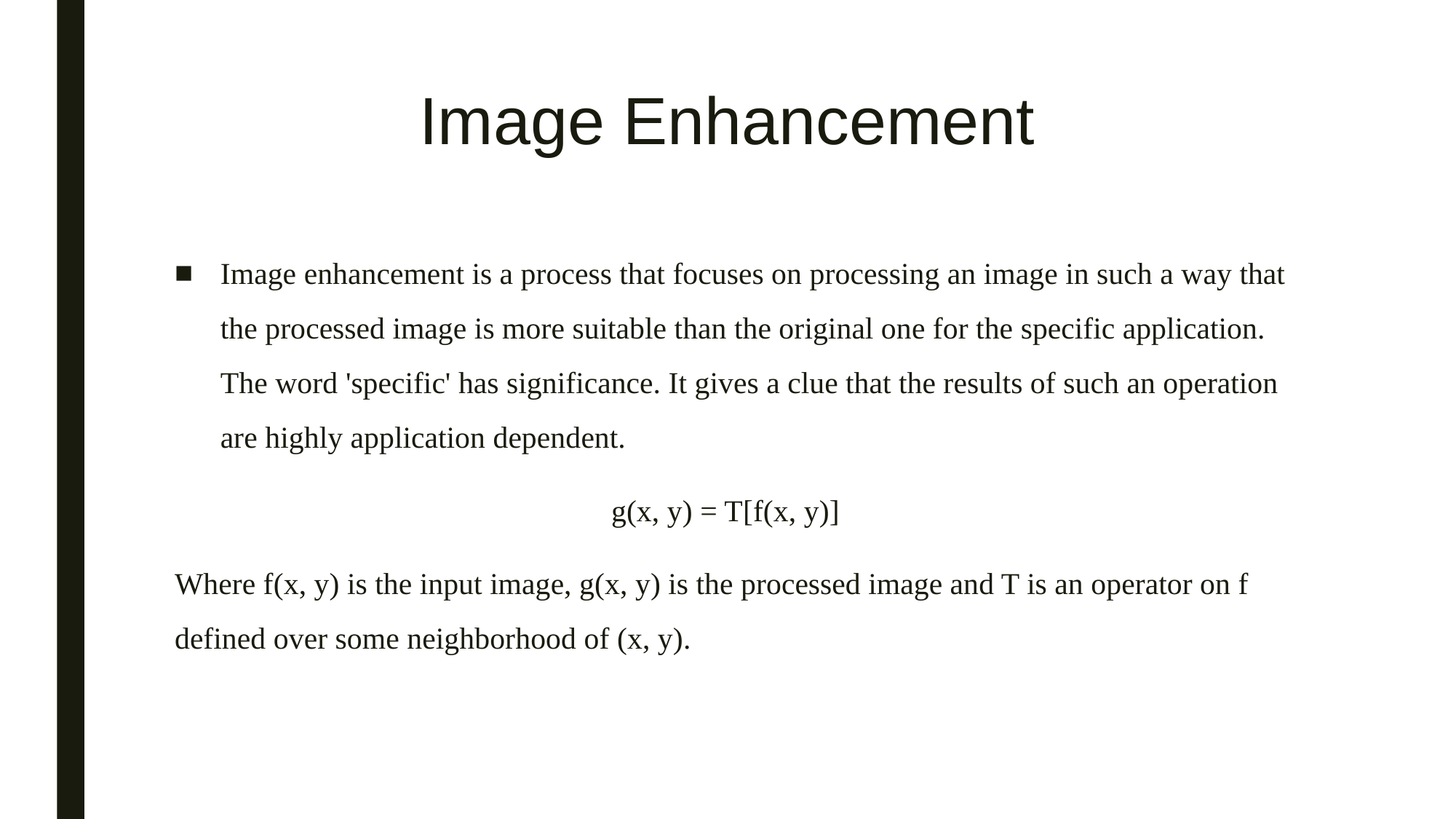

# Image Enhancement
Image enhancement is a process that focuses on processing an image in such a way that the processed image is more suitable than the original one for the specific application. The word 'specific' has significance. It gives a clue that the results of such an operation are highly application dependent.
				g(x, y) = T[f(x, y)]
Where f(x, y) is the input image, g(x, y) is the processed image and T is an operator on f defined over some neighborhood of (x, y).